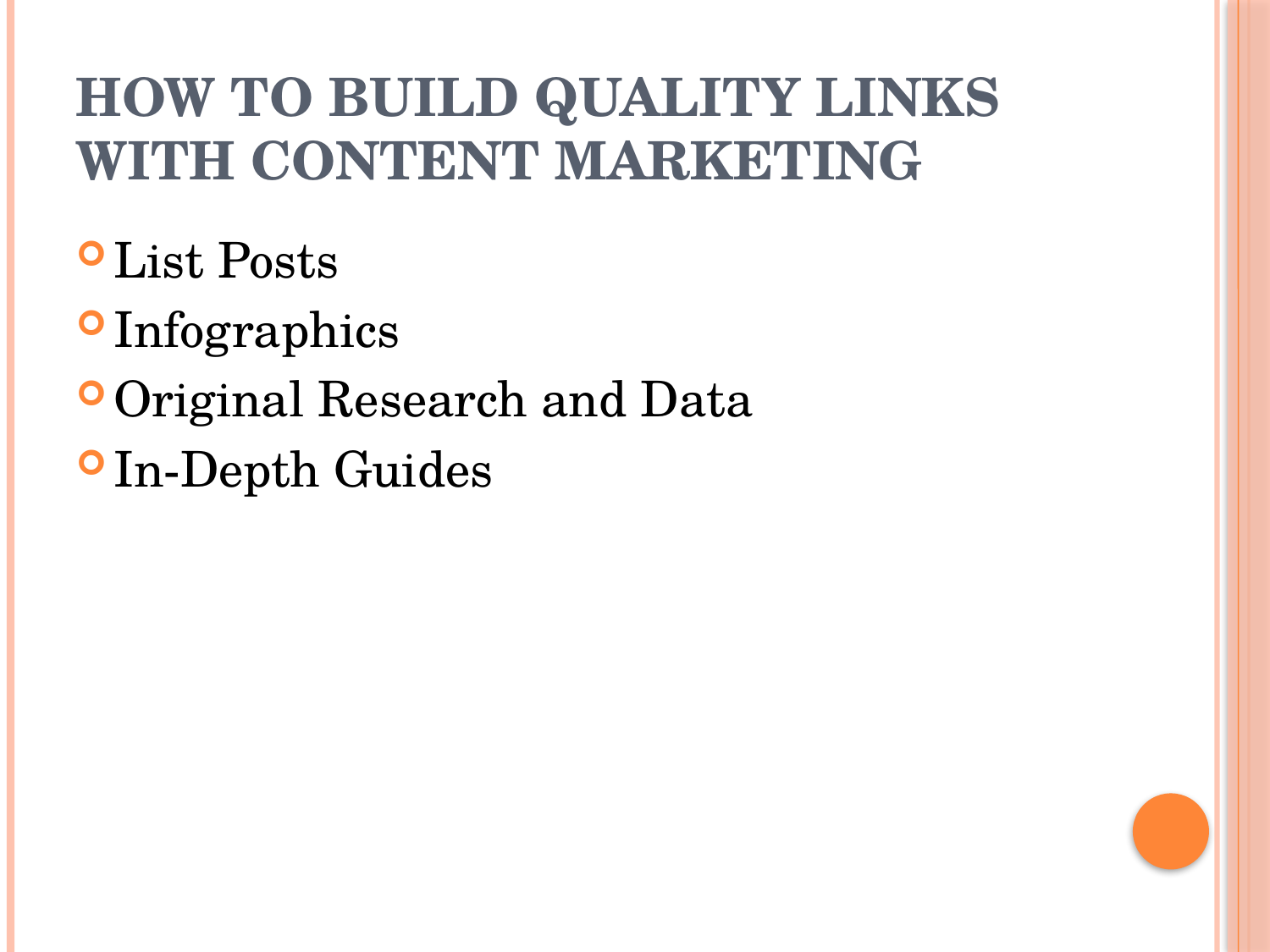

# How To Build Quality Links With Content Marketing
List Posts
Infographics
Original Research and Data
In-Depth Guides